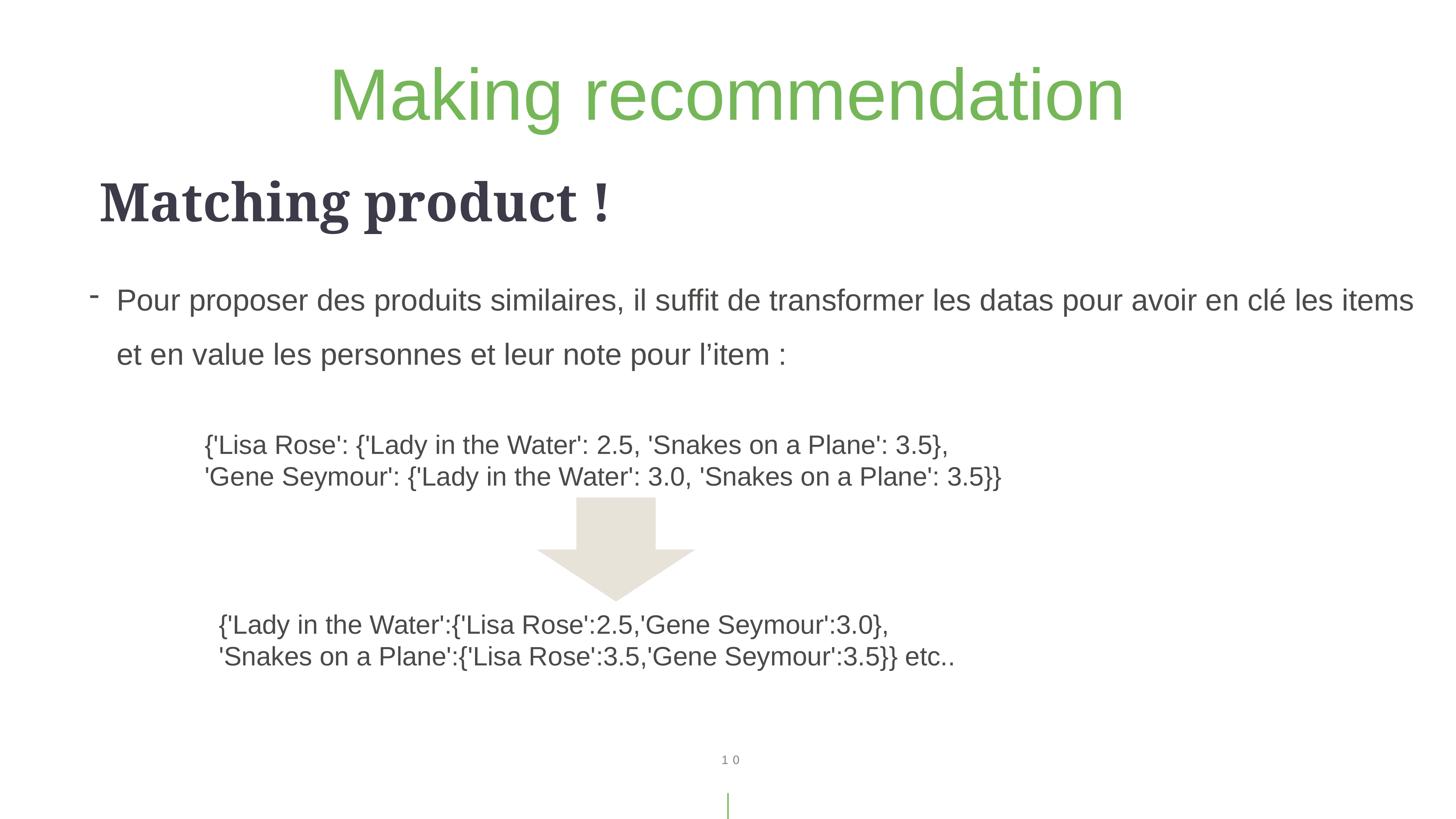

Making recommendation
Matching product !
Pour proposer des produits similaires, il suffit de transformer les datas pour avoir en clé les items et en value les personnes et leur note pour l’item :
{'Lisa Rose': {'Lady in the Water': 2.5, 'Snakes on a Plane': 3.5},
'Gene Seymour': {'Lady in the Water': 3.0, 'Snakes on a Plane': 3.5}}

{'Lady in the Water':{'Lisa Rose':2.5,'Gene Seymour':3.0},
'Snakes on a Plane':{'Lisa Rose':3.5,'Gene Seymour':3.5}} etc..
10